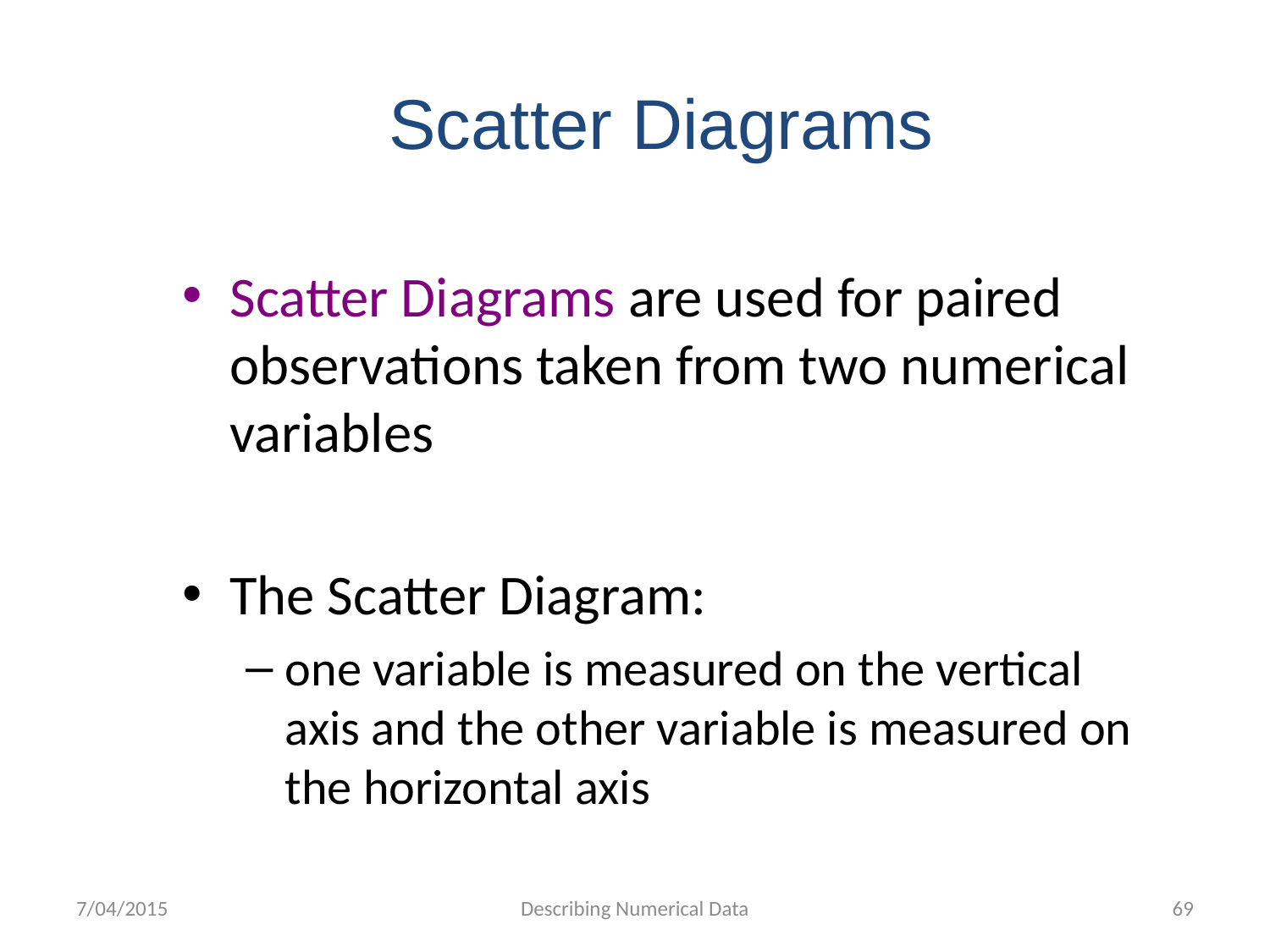

Scatter Diagrams
Scatter Diagrams are used for paired observations taken from two numerical variables

The Scatter Diagram:
one variable is measured on the vertical axis and the other variable is measured on the horizontal axis
7/04/2015
Describing Numerical Data
69